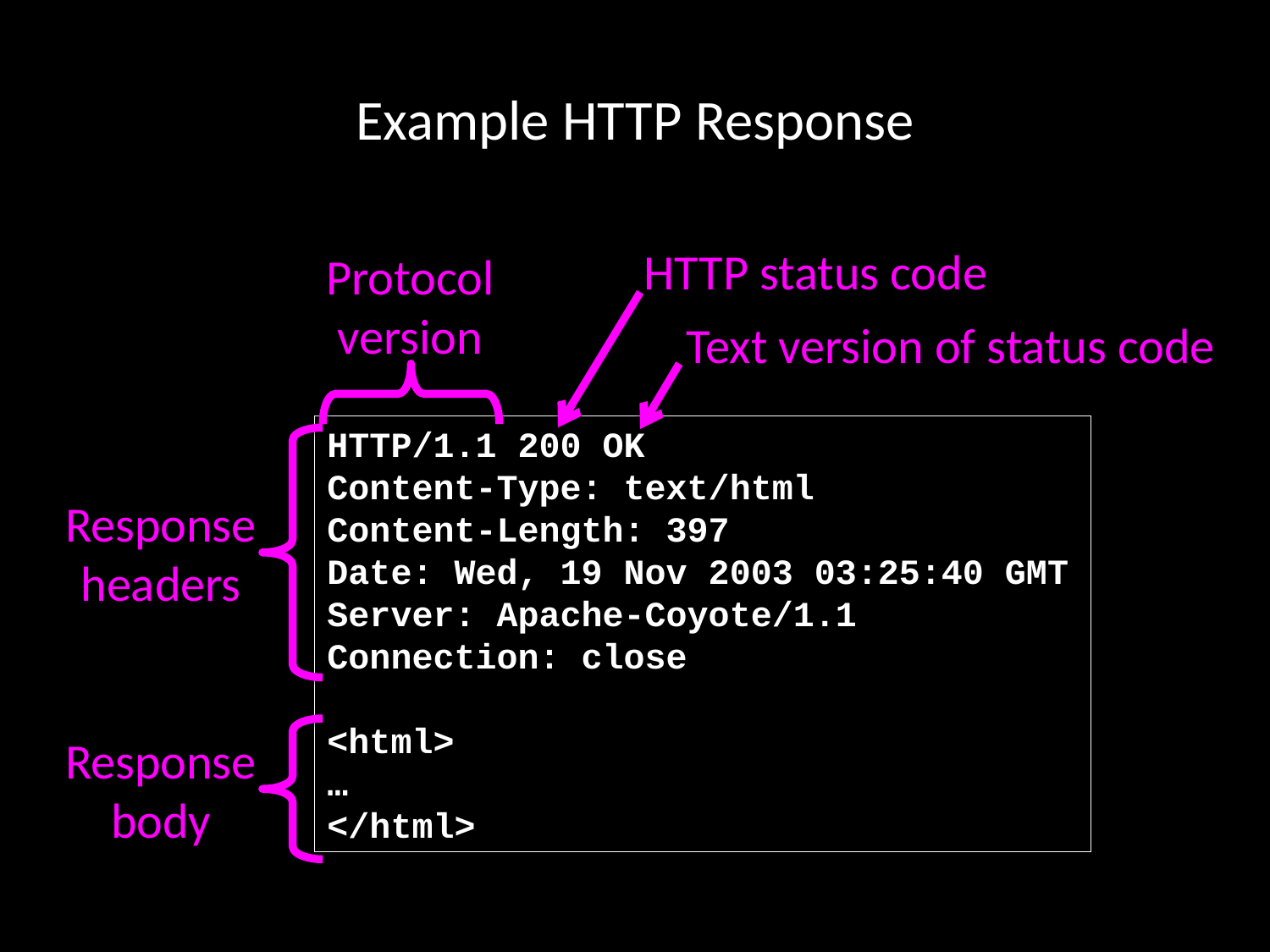

# Example HTTP Response
HTTP status code
Protocol
version

Text version of status code
HTTP/1.1 200 OK
Content-Type: text/html
Content-Length: 397
Date: Wed, 19 Nov 2003 03:25:40 GMT
Server: Apache-Coyote/1.1
Connection: close

<html>
…
</html>

Response
headers

Response
body